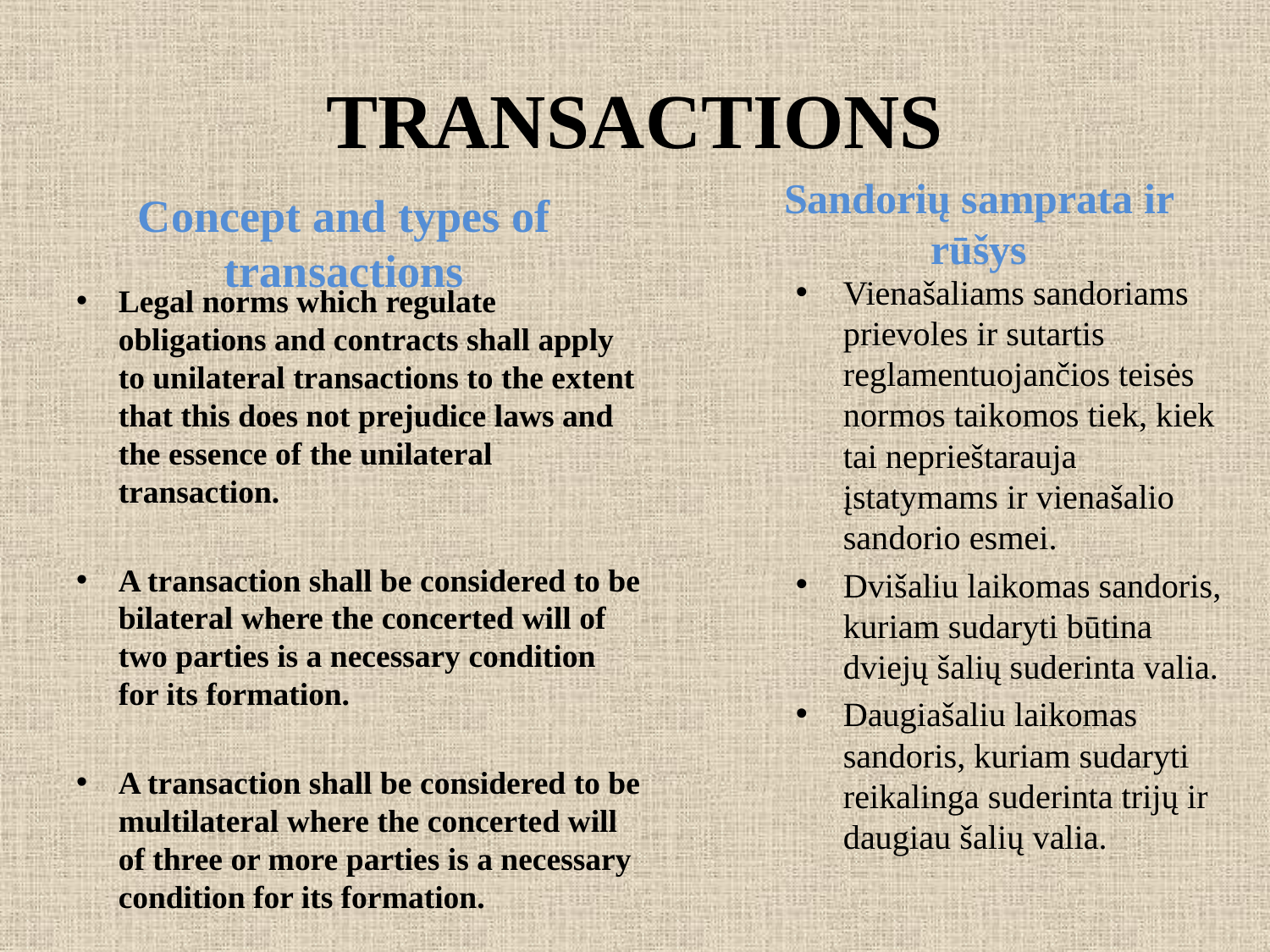

# TRANSACTIONS
Concept and types of transactions

Sandorių samprata ir rūšys

Vienašaliams sandoriams prievoles ir sutartis reglamentuojančios teisės normos taikomos tiek, kiek tai neprieštarauja įstatymams ir vienašalio sandorio esmei.
Dvišaliu laikomas sandoris, kuriam sudaryti būtina dviejų šalių suderinta valia.
Daugiašaliu laikomas sandoris, kuriam sudaryti reikalinga suderinta trijų ir daugiau šalių valia.

Legal norms which regulate obligations and contracts shall apply to unilateral transactions to the extent that this does not prejudice laws and the essence of the unilateral transaction.

A transaction shall be considered to be bilateral where the concerted will of two parties is a necessary condition for its formation.

A transaction shall be considered to be multilateral where the concerted will of three or more parties is a necessary condition for its formation.